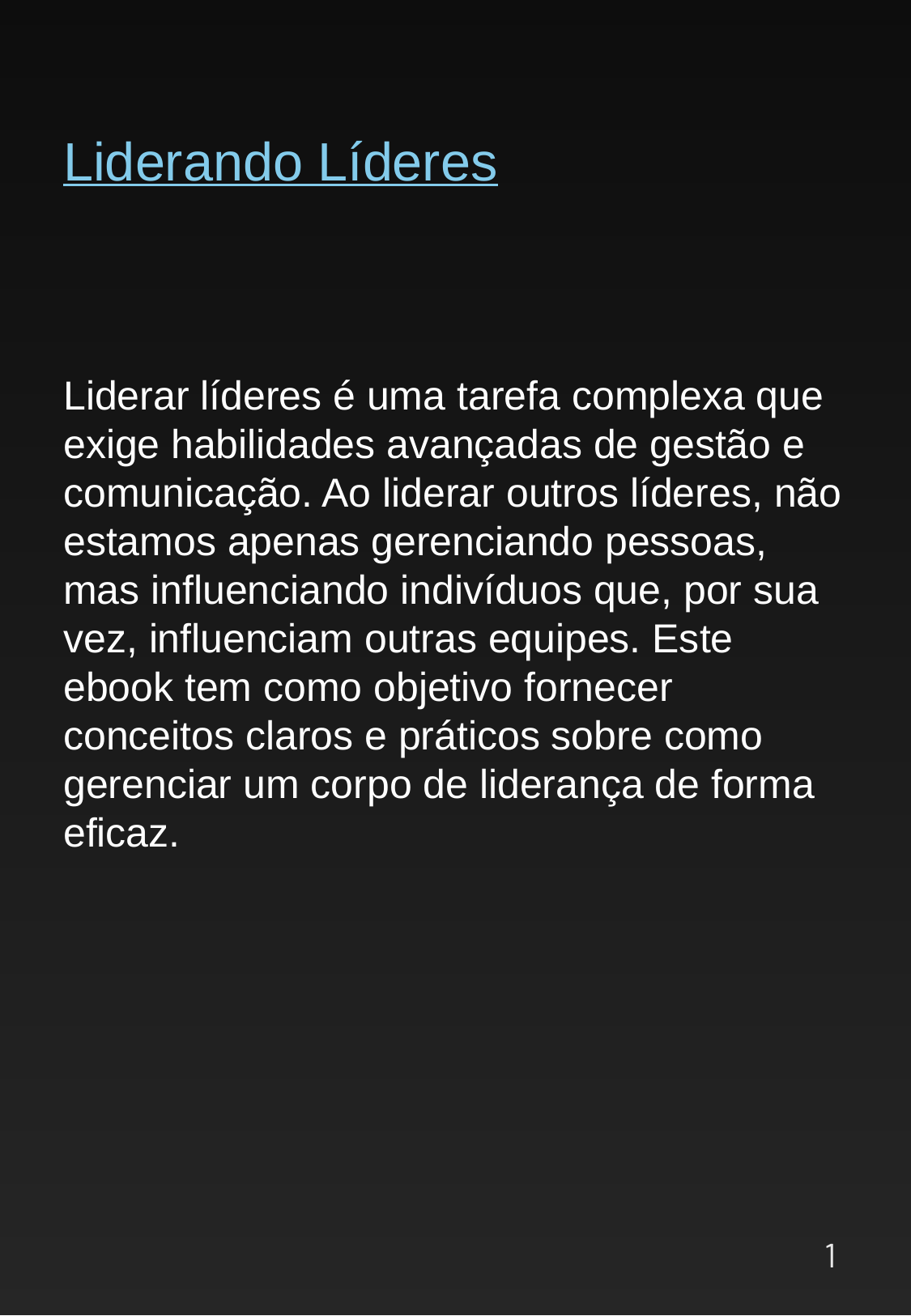

Liderando Líderes
Liderar líderes é uma tarefa complexa que exige habilidades avançadas de gestão e comunicação. Ao liderar outros líderes, não estamos apenas gerenciando pessoas, mas influenciando indivíduos que, por sua vez, influenciam outras equipes. Este ebook tem como objetivo fornecer conceitos claros e práticos sobre como gerenciar um corpo de liderança de forma eficaz.
1